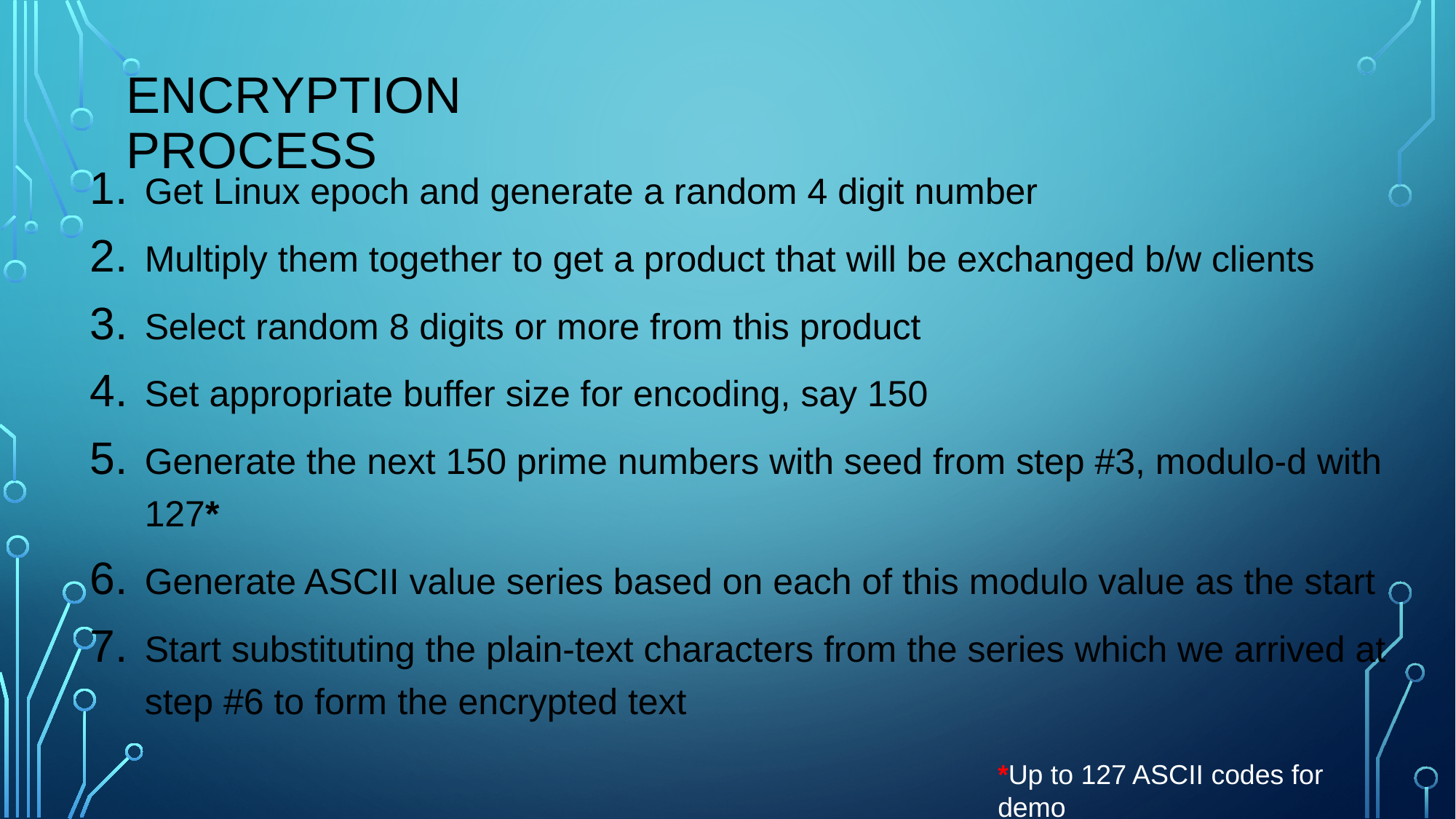

# Encryption process
Get Linux epoch and generate a random 4 digit number
Multiply them together to get a product that will be exchanged b/w clients
Select random 8 digits or more from this product
Set appropriate buffer size for encoding, say 150
Generate the next 150 prime numbers with seed from step #3, modulo-d with 127*
Generate ASCII value series based on each of this modulo value as the start
Start substituting the plain-text characters from the series which we arrived at step #6 to form the encrypted text
*Up to 127 ASCII codes for demo